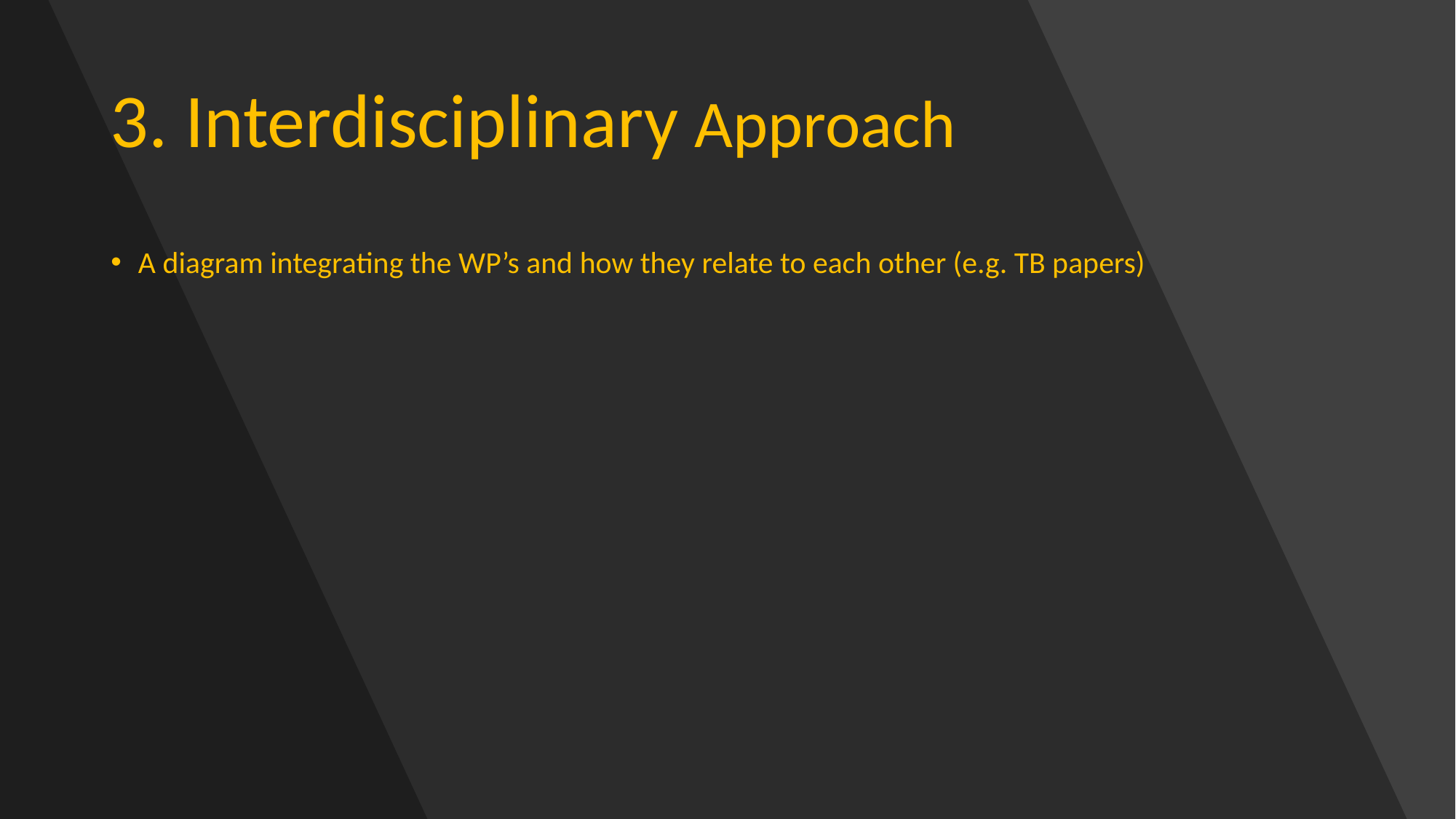

# 3. Interdisciplinary Approach
A diagram integrating the WP’s and how they relate to each other (e.g. TB papers)